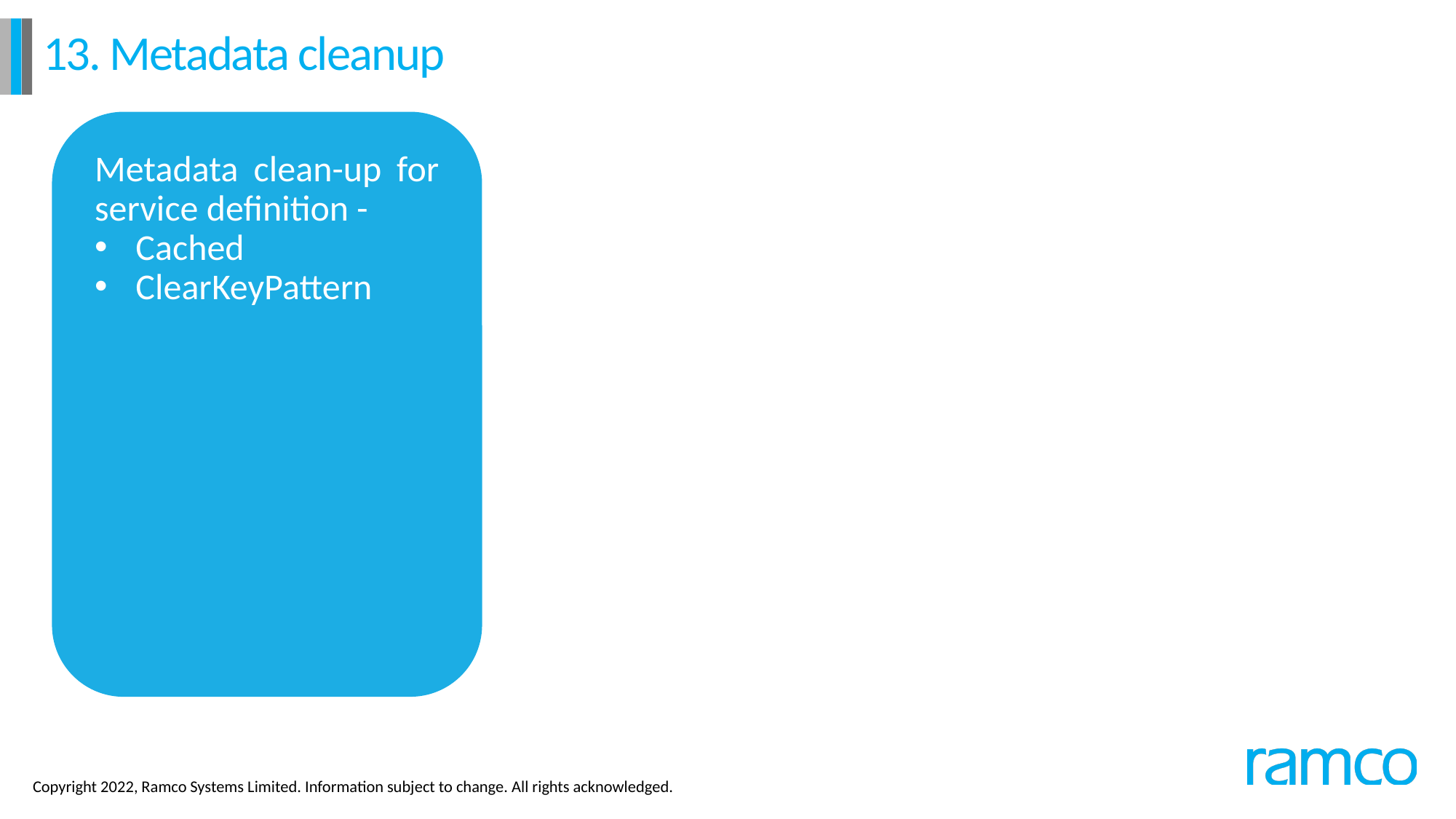

# 13. Metadata cleanup
Metadata clean-up for service definition -
Cached
ClearKeyPattern